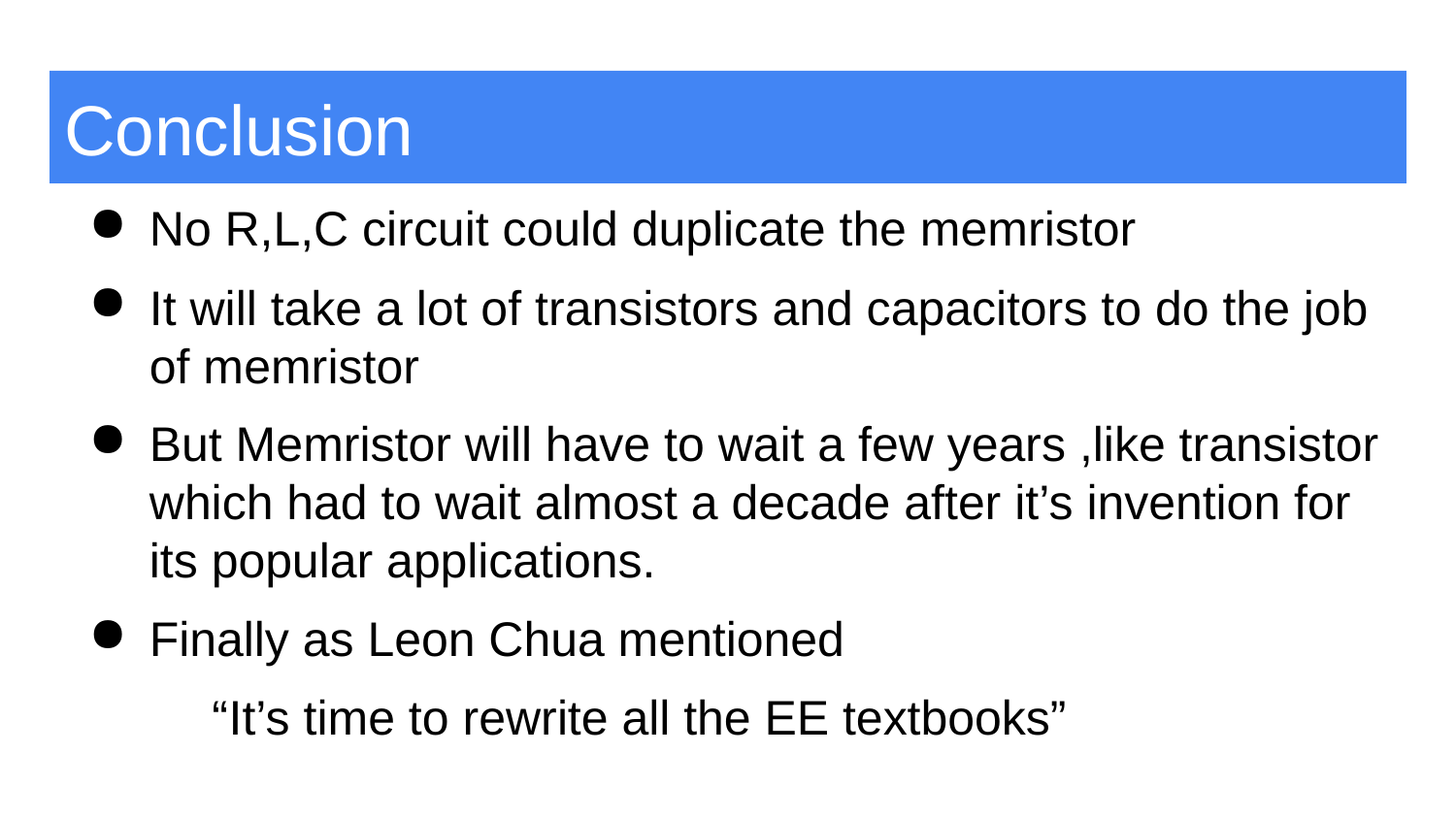

# Conclusion
No R,L,C circuit could duplicate the memristor
It will take a lot of transistors and capacitors to do the job of memristor
But Memristor will have to wait a few years ,like transistor which had to wait almost a decade after it’s invention for its popular applications.
Finally as Leon Chua mentioned
          “It’s time to rewrite all the EE textbooks”